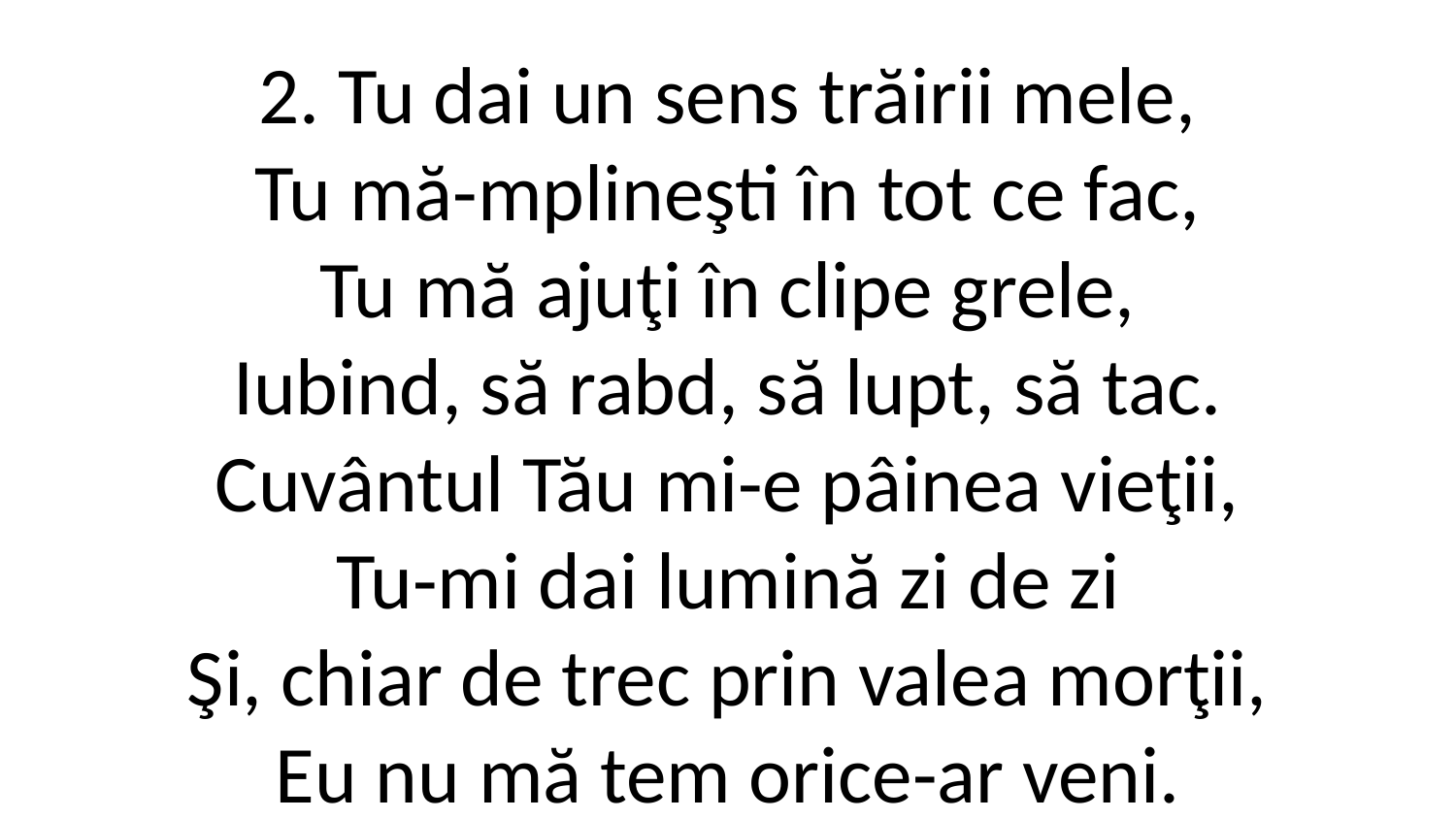

2. Tu dai un sens trăirii mele,
Tu mă-mplineşti în tot ce fac,
Tu mă ajuţi în clipe grele,
Iubind, să rabd, să lupt, să tac.
Cuvântul Tău mi-e pâinea vieţii,
Tu-mi dai lumină zi de zi
Şi, chiar de trec prin valea morţii,
Eu nu mă tem orice-ar veni.